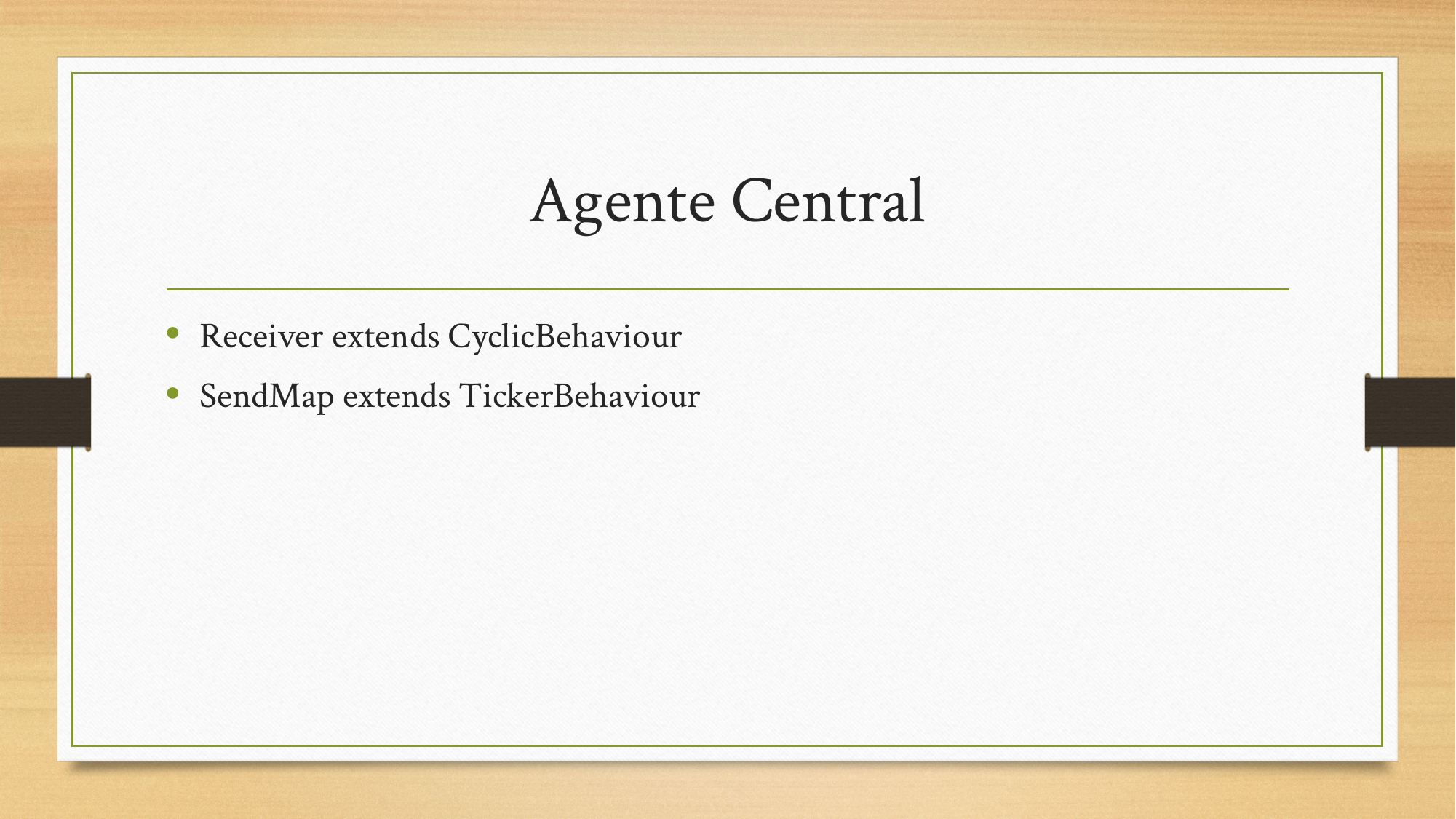

# Agente Central
Receiver extends CyclicBehaviour
SendMap extends TickerBehaviour